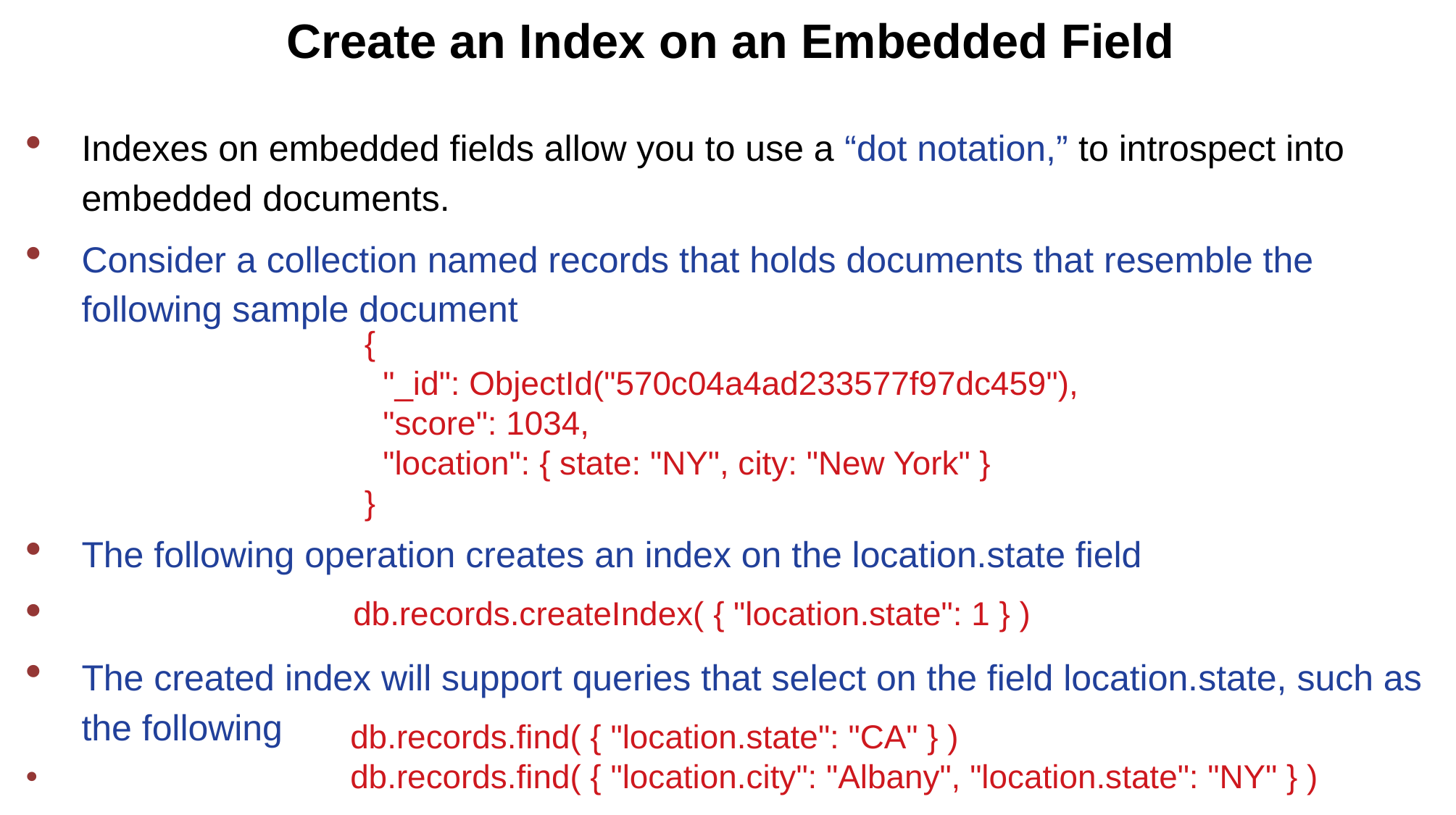

Create an Index on an Embedded Field
Indexes on embedded fields allow you to use a “dot notation,” to introspect into embedded documents.
Consider a collection named records that holds documents that resemble the following sample document

The following operation creates an index on the location.state field

The created index will support queries that select on the field location.state, such as the following

{
  "_id": ObjectId("570c04a4ad233577f97dc459"),
  "score": 1034,
  "location": { state: "NY", city: "New York" }
}
db.records.createIndex( { "location.state": 1 } )
db.records.find( { "location.state": "CA" } )
db.records.find( { "location.city": "Albany", "location.state": "NY" } )